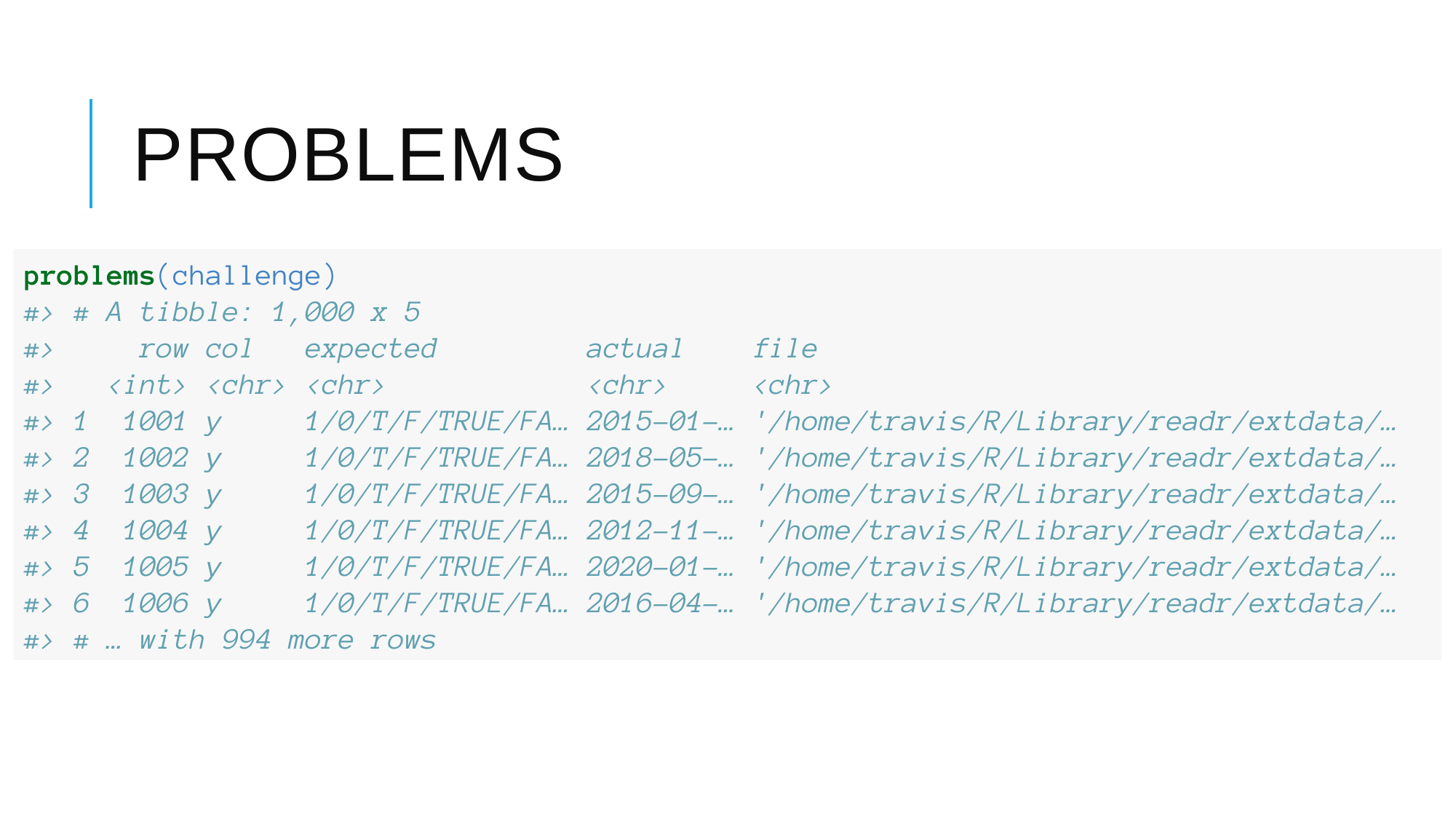

# Problems
problems(challenge)
#> # A tibble: 1,000 x 5
#>     row col   expected         actual    file
#>   <int> <chr> <chr>            <chr>     <chr>
#> 1  1001 y     1/0/T/F/TRUE/FA… 2015-01-… '/home/travis/R/Library/readr/extdata/…
#> 2  1002 y     1/0/T/F/TRUE/FA… 2018-05-… '/home/travis/R/Library/readr/extdata/…
#> 3  1003 y     1/0/T/F/TRUE/FA… 2015-09-… '/home/travis/R/Library/readr/extdata/…
#> 4  1004 y     1/0/T/F/TRUE/FA… 2012-11-… '/home/travis/R/Library/readr/extdata/…
#> 5  1005 y     1/0/T/F/TRUE/FA… 2020-01-… '/home/travis/R/Library/readr/extdata/…
#> 6  1006 y     1/0/T/F/TRUE/FA… 2016-04-… '/home/travis/R/Library/readr/extdata/…
#> # … with 994 more rows